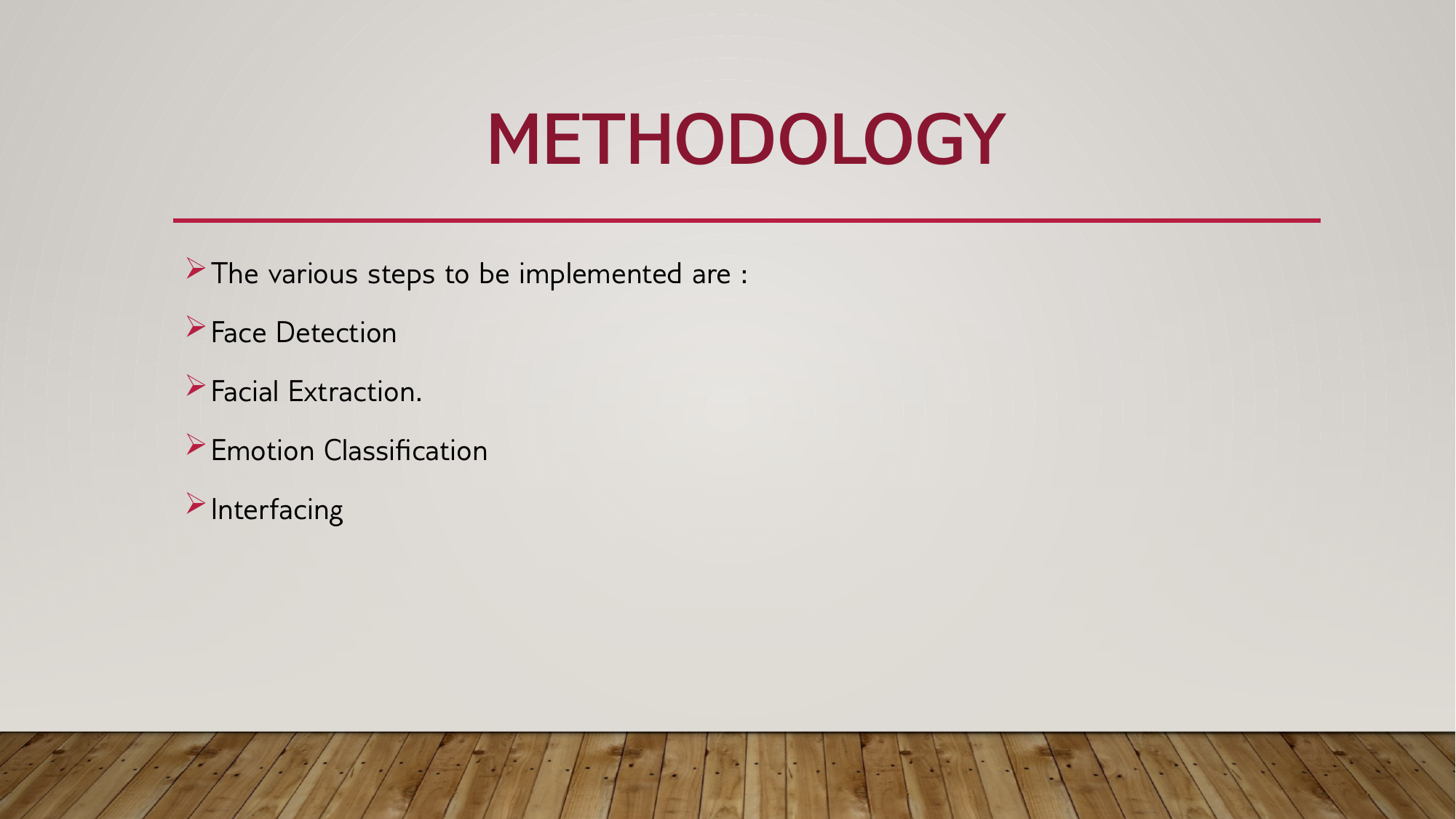

# Methodology
The various steps to be implemented are :
Face Detection
Facial Extraction.
Emotion Classification
Interfacing